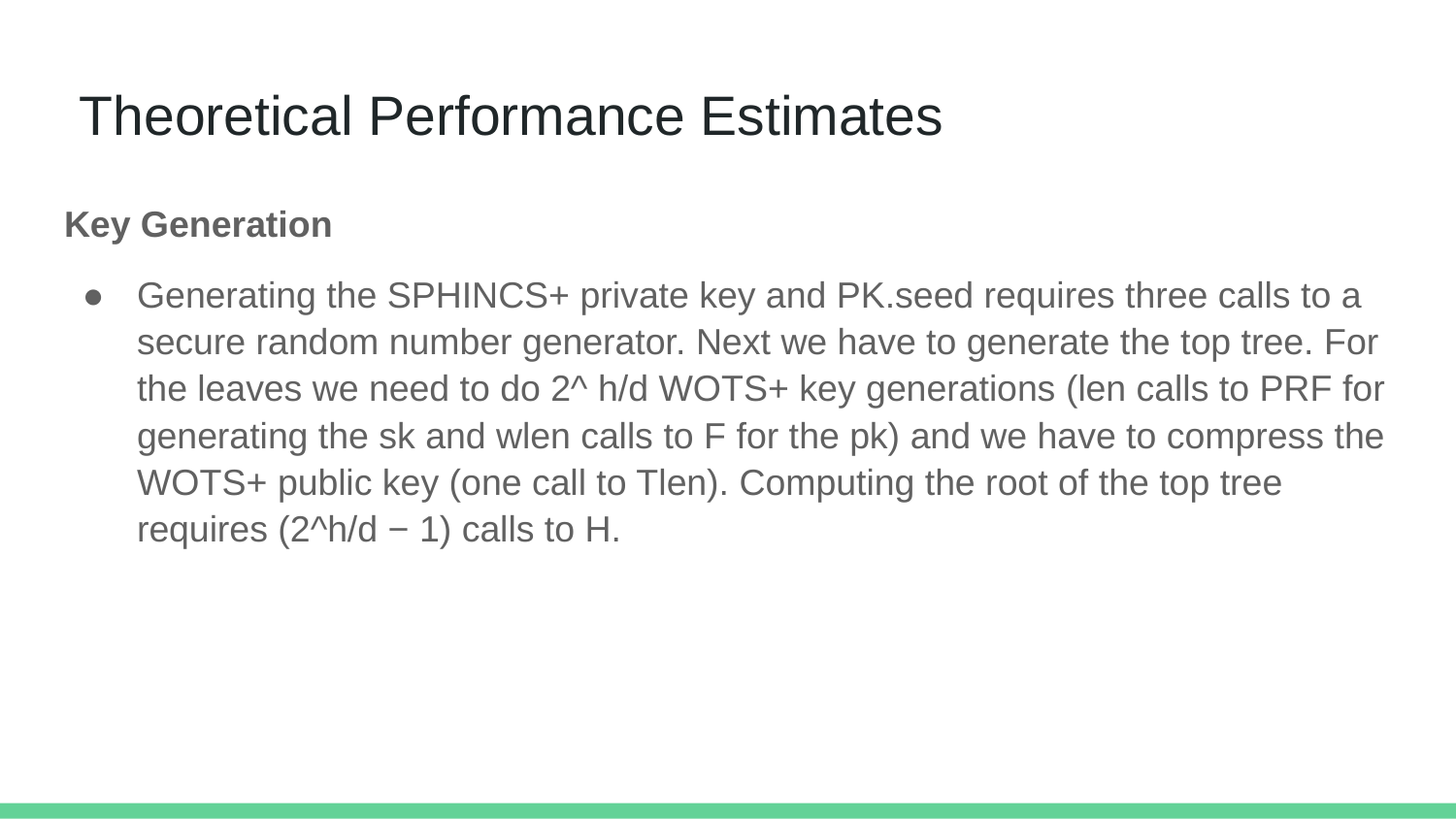

# Theoretical Performance Estimates
Key Generation
Generating the SPHINCS+ private key and PK.seed requires three calls to a secure random number generator. Next we have to generate the top tree. For the leaves we need to do 2^ h/d WOTS+ key generations (len calls to PRF for generating the sk and wlen calls to F for the pk) and we have to compress the WOTS+ public key (one call to Tlen). Computing the root of the top tree requires (2^h/d − 1) calls to H.